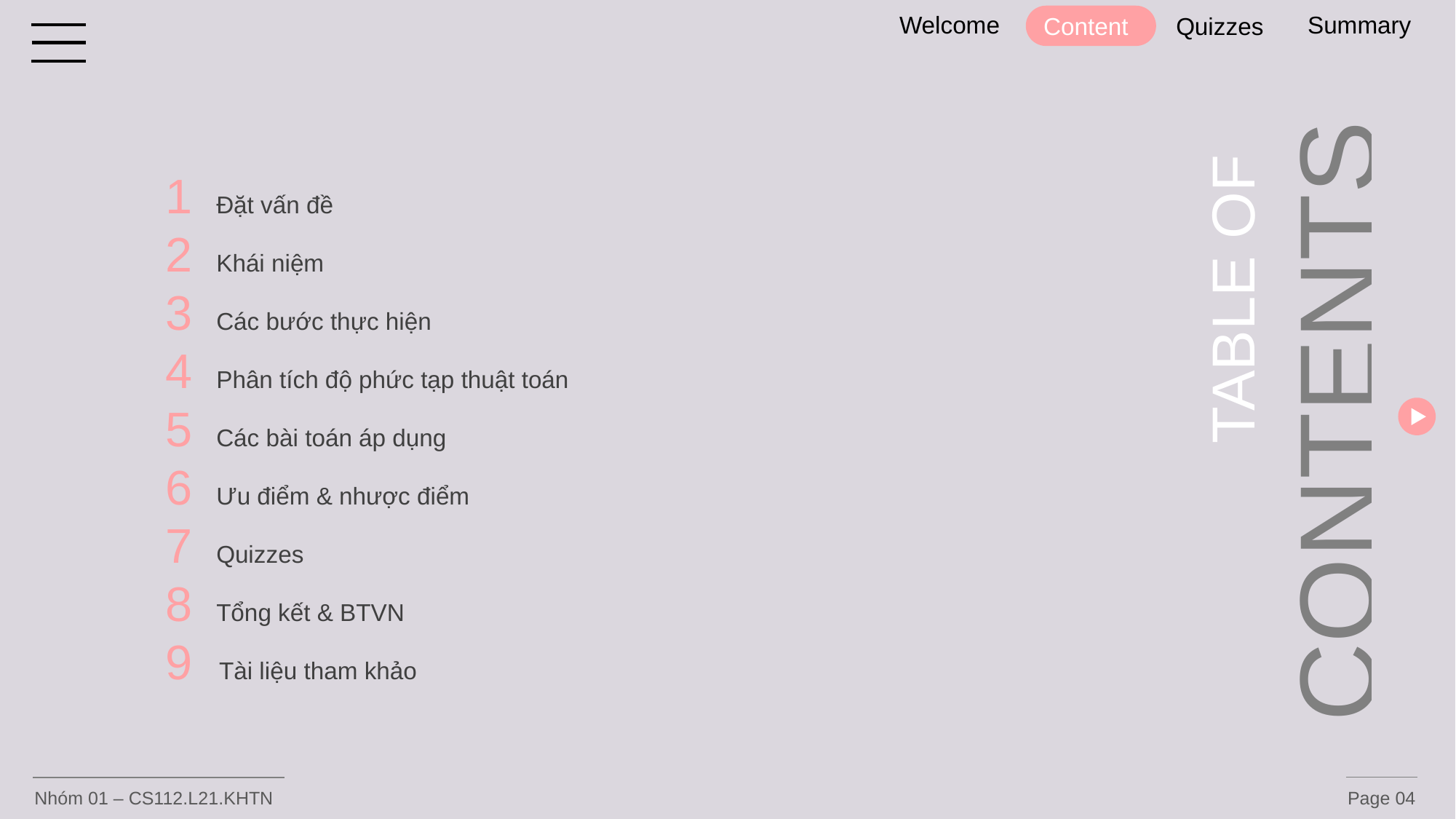

Welcome
Summary
Content
Quizzes

Khái niệm

CHỦ ĐỀ
  1  Đặt vấn đề
  2  Khái niệm
  3  Các bước thực hiện
  4  Phân tích độ phức tạp thuật toán
  5  Các bài toán áp dụng
  6  Ưu điểm & nhược điểm
  7  Quizzes
  8  Tổng kết & BTVN
  9    Tài liệu tham khảo
CHIA ĐỂ TRỊ
DIVIDE and CONQUER

 TABLE OF
CONTENTS

DIVIDE and CONQUER
Nhóm 01 – CS112.L21.KHTN
Page 04